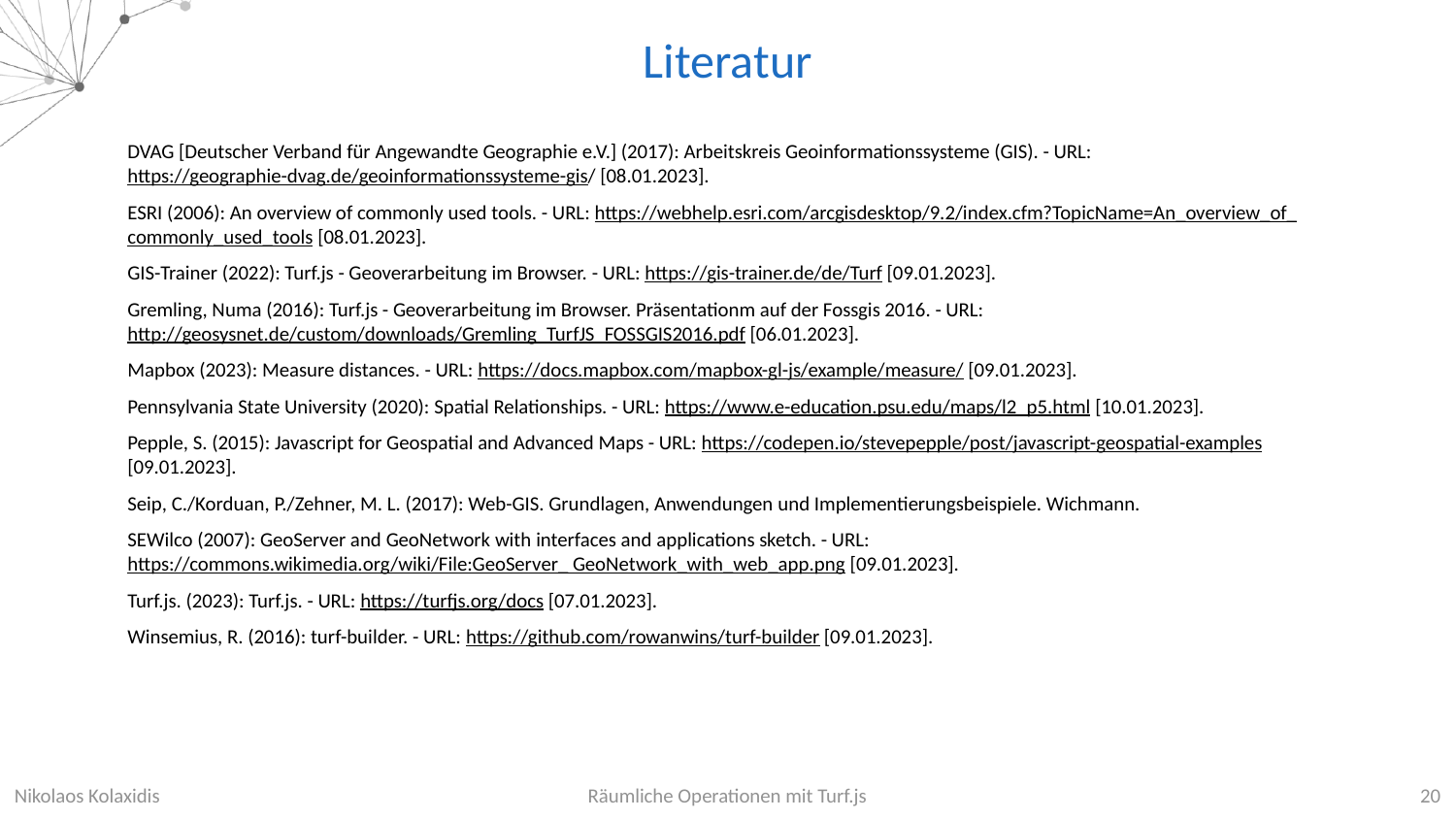

Literatur
DVAG [Deutscher Verband für Angewandte Geographie e.V.] (2017): Arbeitskreis Geoinformationssysteme (GIS). - URL: https://geographie-dvag.de/geoinformationssysteme-gis/ [08.01.2023].
ESRI (2006): An overview of commonly used tools. - URL: https://webhelp.esri.com/arcgisdesktop/9.2/index.cfm?TopicName=An_overview_of_
commonly_used_tools [08.01.2023].
GIS-Trainer (2022): Turf.js - Geoverarbeitung im Browser. - URL: https://gis-trainer.de/de/Turf [09.01.2023].
Gremling, Numa (2016): Turf.js - Geoverarbeitung im Browser. Präsentationm auf der Fossgis 2016. - URL: http://geosysnet.de/custom/downloads/Gremling_TurfJS_FOSSGIS2016.pdf [06.01.2023].
Mapbox (2023): Measure distances. - URL: https://docs.mapbox.com/mapbox-gl-js/example/measure/ [09.01.2023].
Pennsylvania State University (2020): Spatial Relationships. - URL: https://www.e-education.psu.edu/maps/l2_p5.html [10.01.2023].
Pepple, S. (2015): Javascript for Geospatial and Advanced Maps - URL: https://codepen.io/stevepepple/post/javascript-geospatial-examples [09.01.2023].
Seip, C./Korduan, P./Zehner, M. L. (2017): Web-GIS. Grundlagen, Anwendungen und Implementierungsbeispiele. Wichmann.
SEWilco (2007): GeoServer and GeoNetwork with interfaces and applications sketch. - URL: https://commons.wikimedia.org/wiki/File:GeoServer_ GeoNetwork_with_web_app.png [09.01.2023].
Turf.js. (2023): Turf.js. - URL: https://turfjs.org/docs [07.01.2023].
Winsemius, R. (2016): turf-builder. - URL: https://github.com/rowanwins/turf-builder [09.01.2023].
Nikolaos Kolaxidis
Räumliche Operationen mit Turf.js
20